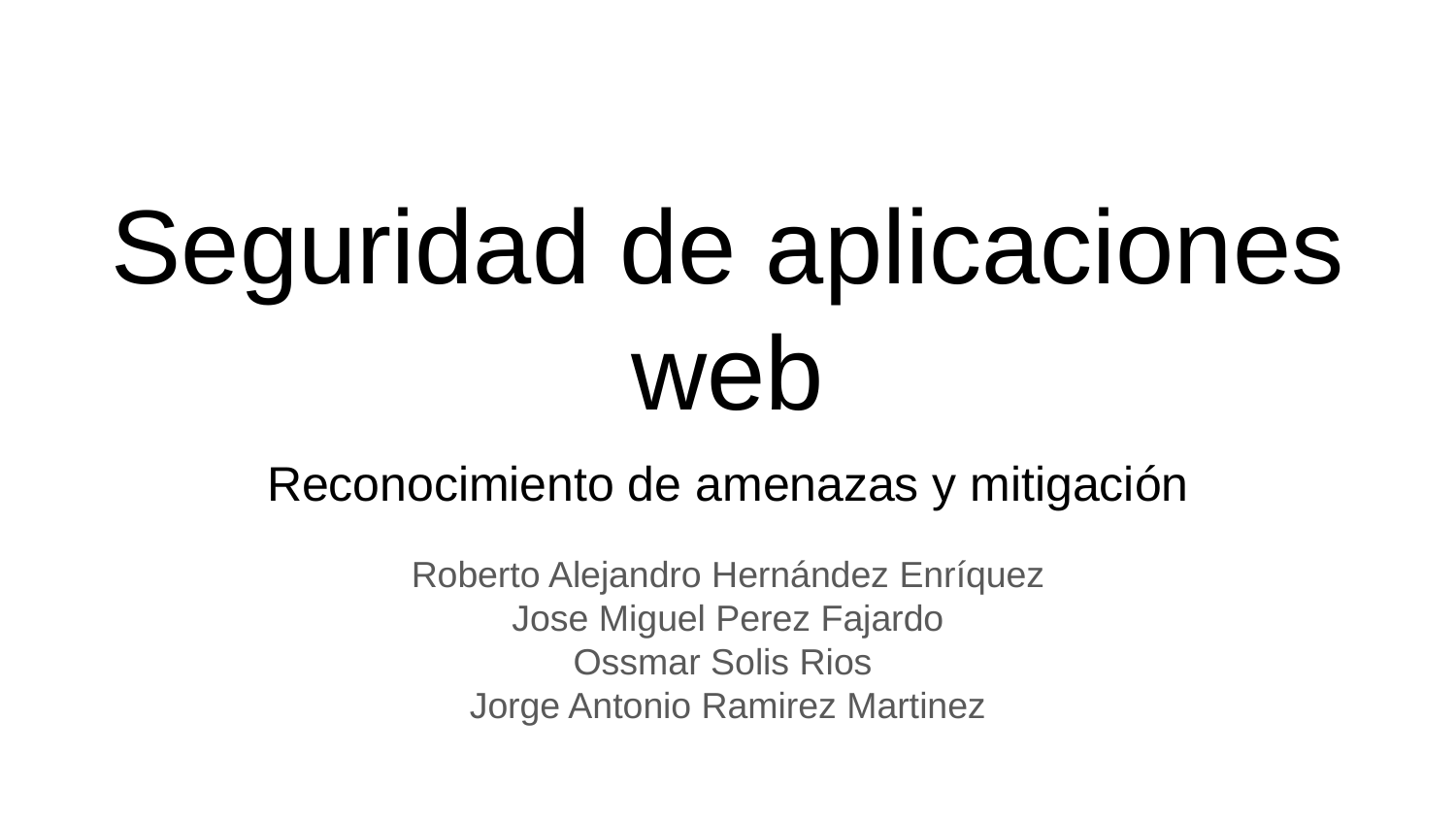

# Seguridad de aplicaciones web
Reconocimiento de amenazas y mitigación
Roberto Alejandro Hernández Enríquez
Jose Miguel Perez Fajardo
Ossmar Solis Rios
Jorge Antonio Ramirez Martinez